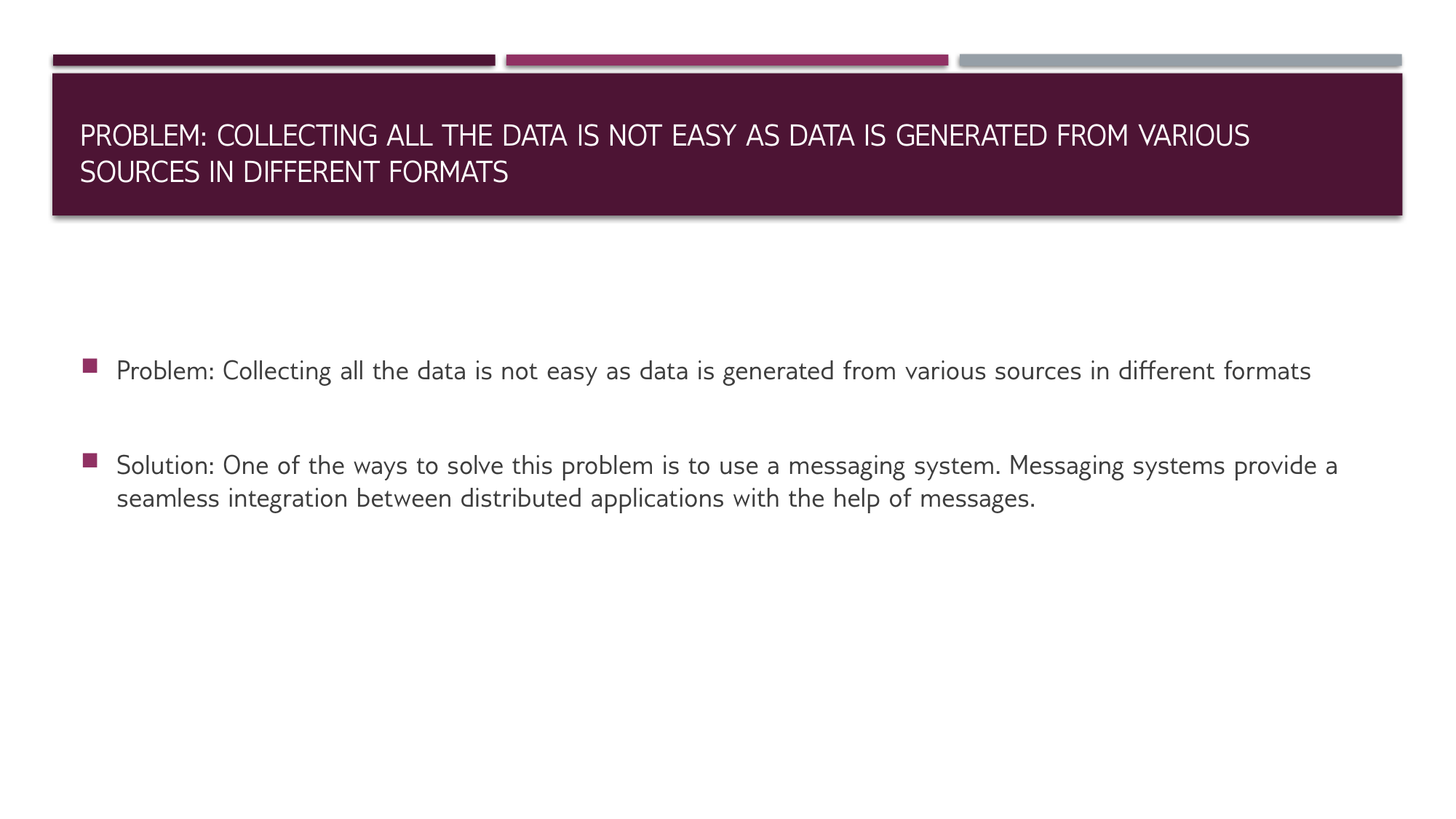

# Problem: Collecting all the data is not easy as data is generated from various sources in different formats
Problem: Collecting all the data is not easy as data is generated from various sources in different formats

Solution: One of the ways to solve this problem is to use a messaging system. Messaging systems provide a seamless integration between distributed applications with the help of messages.